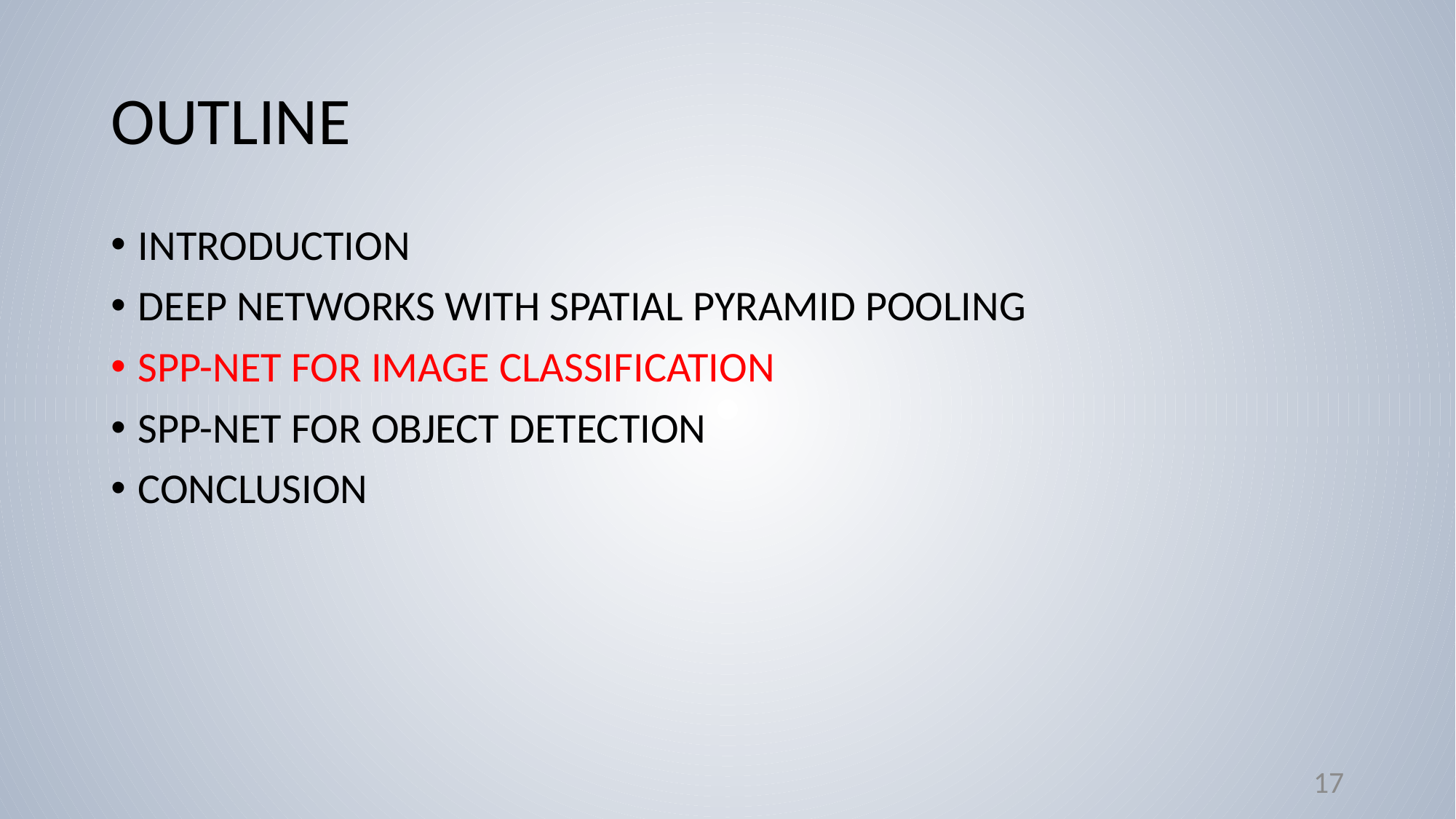

# OUTLINE
INTRODUCTION
DEEP NETWORKS WITH SPATIAL PYRAMID POOLING
SPP-NET FOR IMAGE CLASSIFICATION
SPP-NET FOR OBJECT DETECTION
CONCLUSION
17